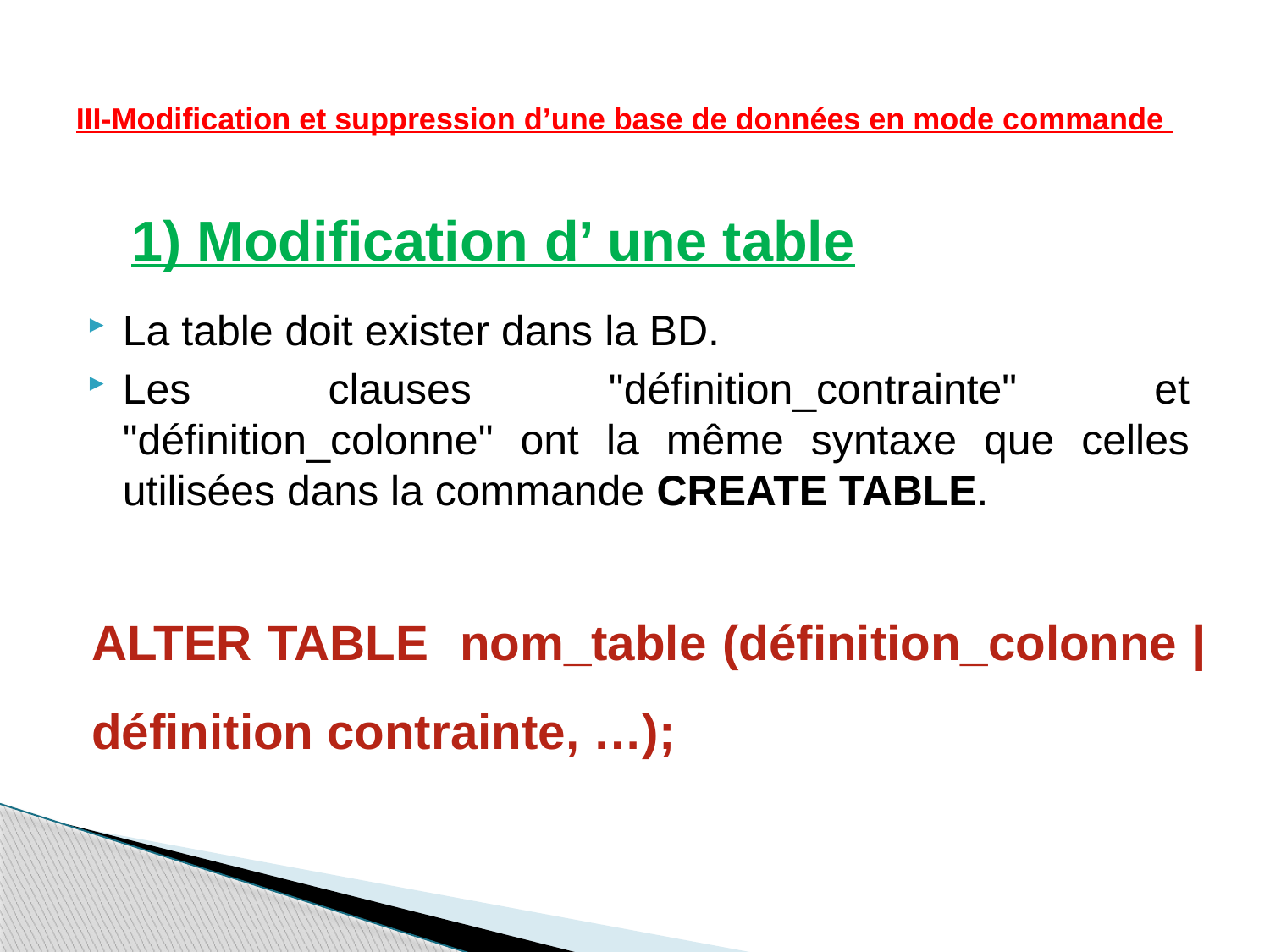

# III-Modification et suppression d’une base de données en mode commande
1) Modification d’ une table
La table doit exister dans la BD.
Les clauses "définition_contrainte" et "définition_colonne" ont la même syntaxe que celles utilisées dans la commande CREATE TABLE.

ALTER TABLE  nom_table (définition_colonne | définition contrainte, …);